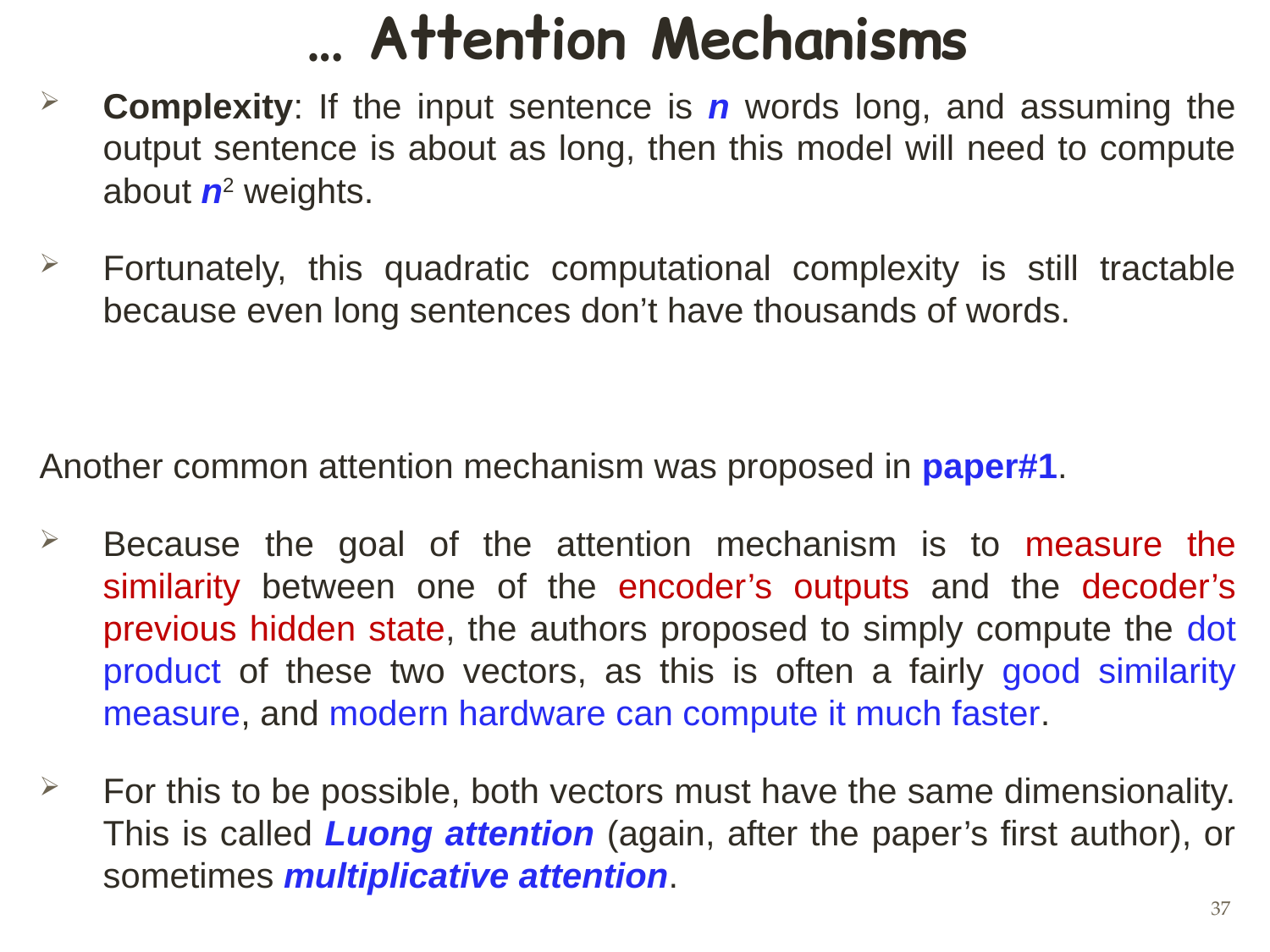

# … Attention Mechanisms
Complexity: If the input sentence is n words long, and assuming the output sentence is about as long, then this model will need to compute about n2 weights.
Fortunately, this quadratic computational complexity is still tractable because even long sentences don’t have thousands of words.

Another common attention mechanism was proposed in paper#1.
Because the goal of the attention mechanism is to measure the similarity between one of the encoder’s outputs and the decoder’s previous hidden state, the authors proposed to simply compute the dot product of these two vectors, as this is often a fairly good similarity measure, and modern hardware can compute it much faster.
For this to be possible, both vectors must have the same dimensionality. This is called Luong attention (again, after the paper’s first author), or sometimes multiplicative attention.
37